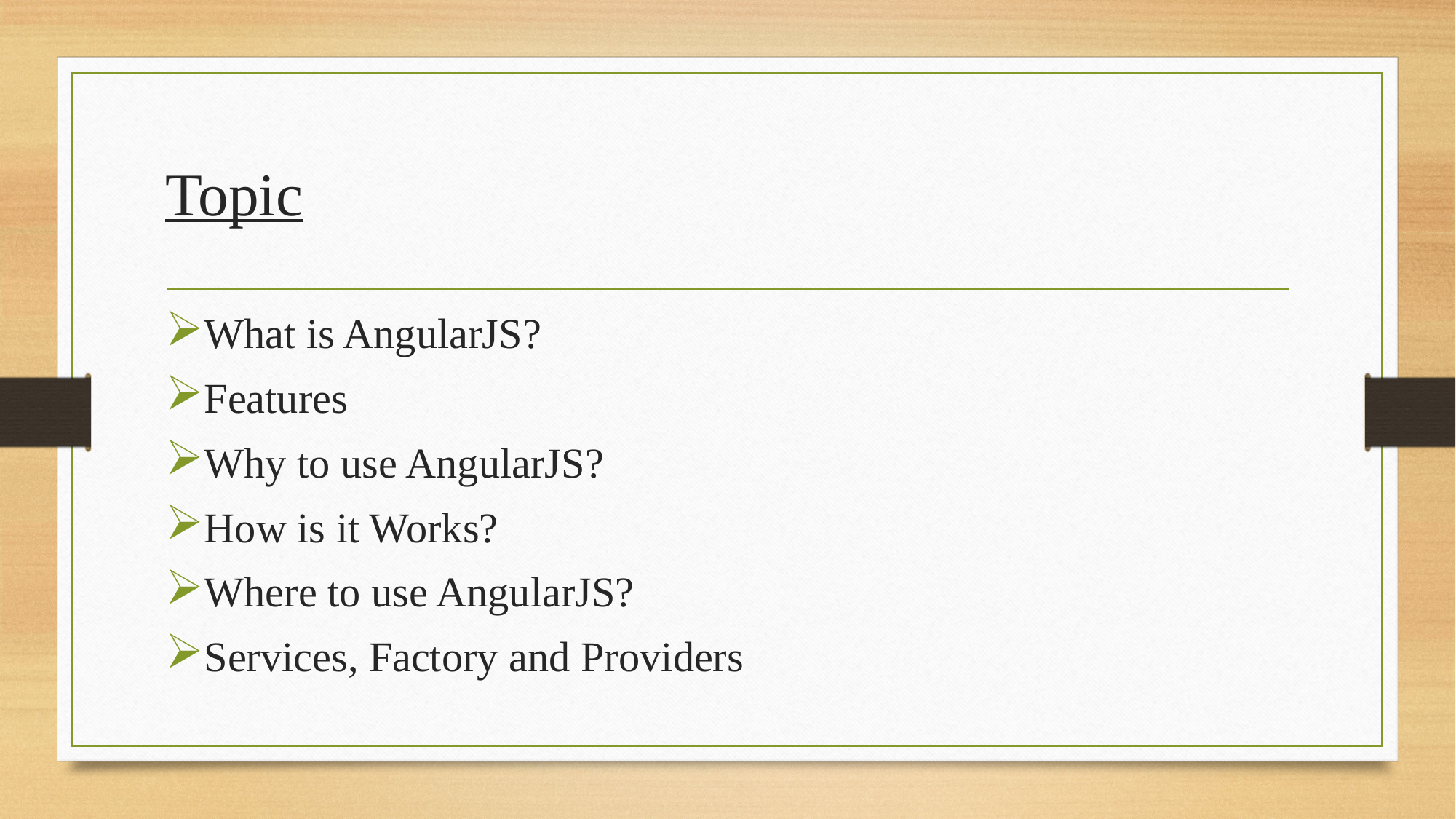

# Topic
What is AngularJS?
Features
Why to use AngularJS?
How is it Works?
Where to use AngularJS?
Services, Factory and Providers